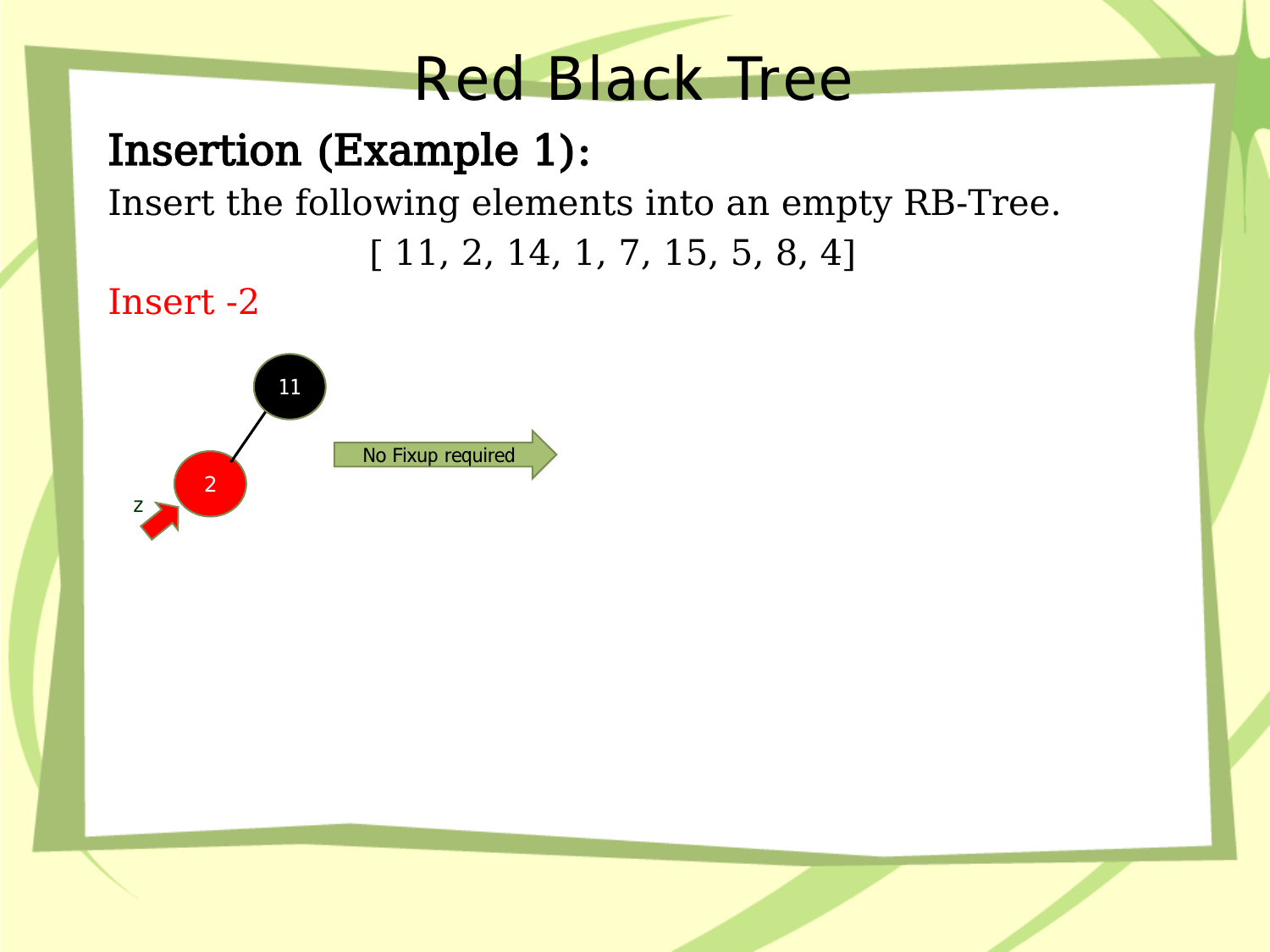

# Red Black Tree
Insertion (Example 1):
Insert the following elements into an empty RB-Tree.
[ 11, 2, 14, 1, 7, 15, 5, 8, 4]
Insert -2

11
2
z

No Fixup required